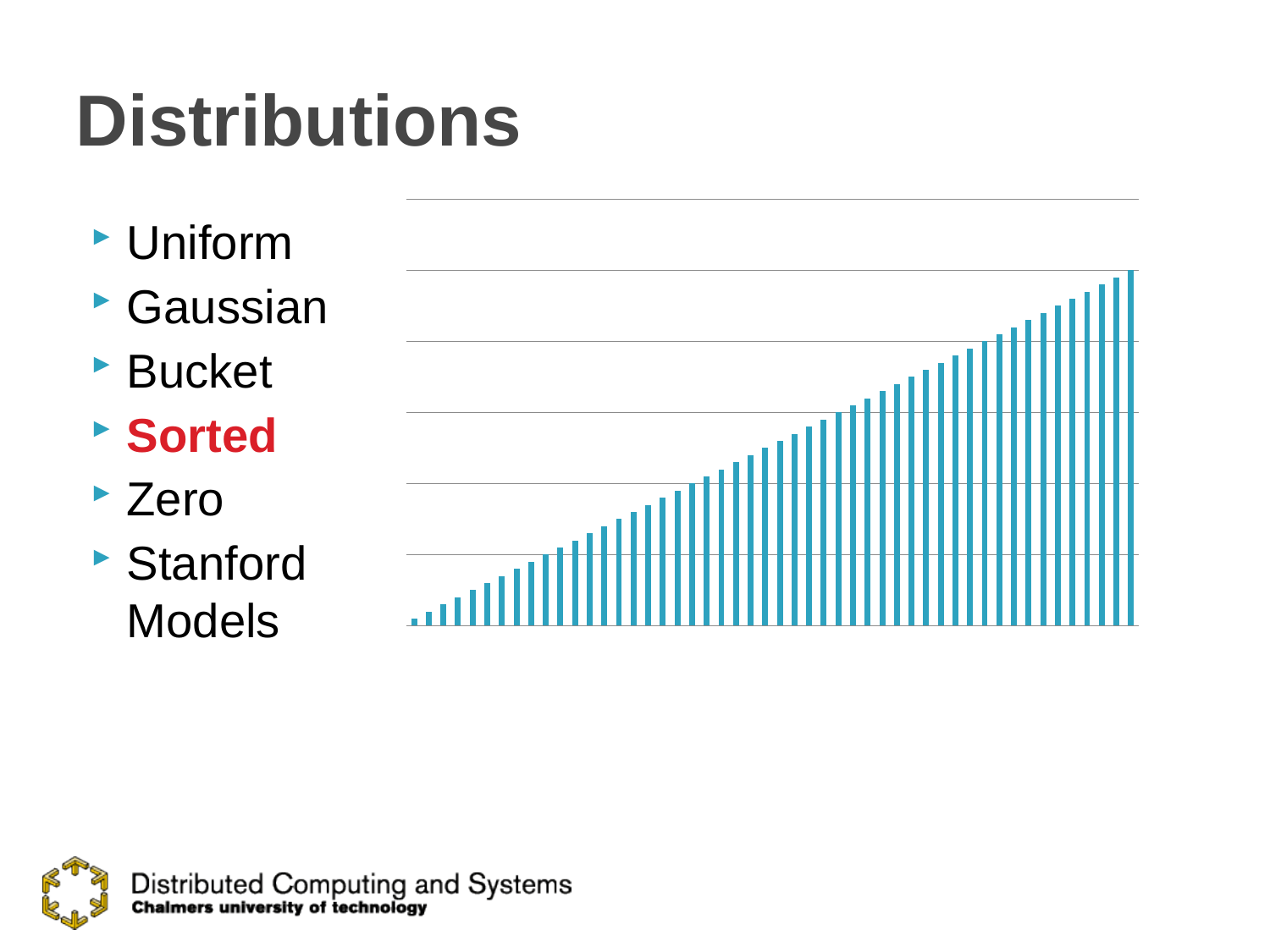

# Distributions

### Chart

| Category |  |
|---|---|
Uniform
Gaussian
Bucket
Sorted
Zero
Stanford
Models